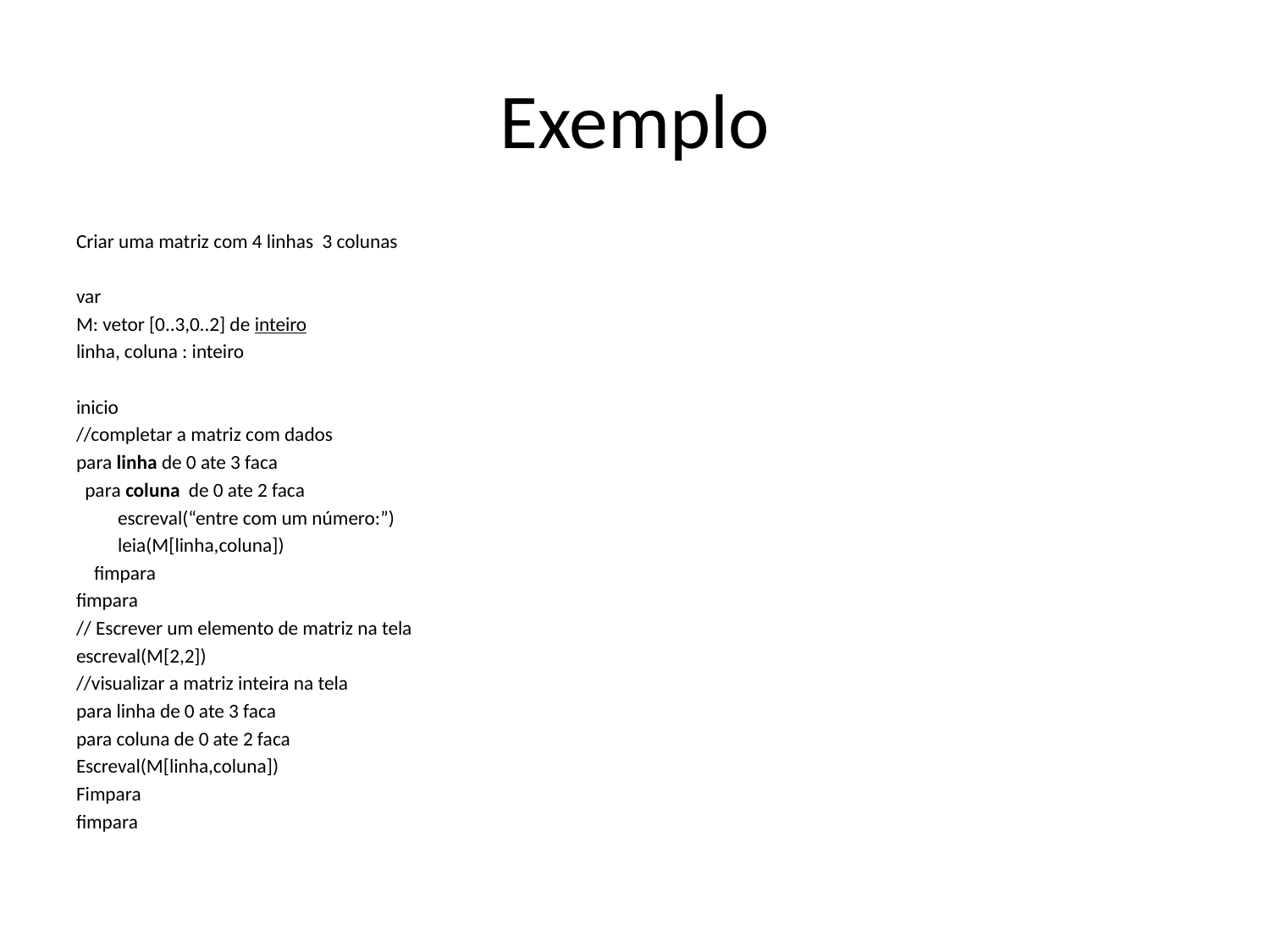

# Exemplo
Criar uma matriz com 4 linhas  3 colunas

var
M: vetor [0..3,0..2] de inteiro
linha, coluna : inteiro

inicio
//completar a matriz com dados
para linha de 0 ate 3 faca
  para coluna  de 0 ate 2 faca
	escreval(“entre com um número:”)
	leia(M[linha,coluna])
    fimpara
fimpara
// Escrever um elemento de matriz na tela
escreval(M[2,2])
//visualizar a matriz inteira na tela
para linha de 0 ate 3 faca
para coluna de 0 ate 2 faca
Escreval(M[linha,coluna])
Fimpara
fimpara